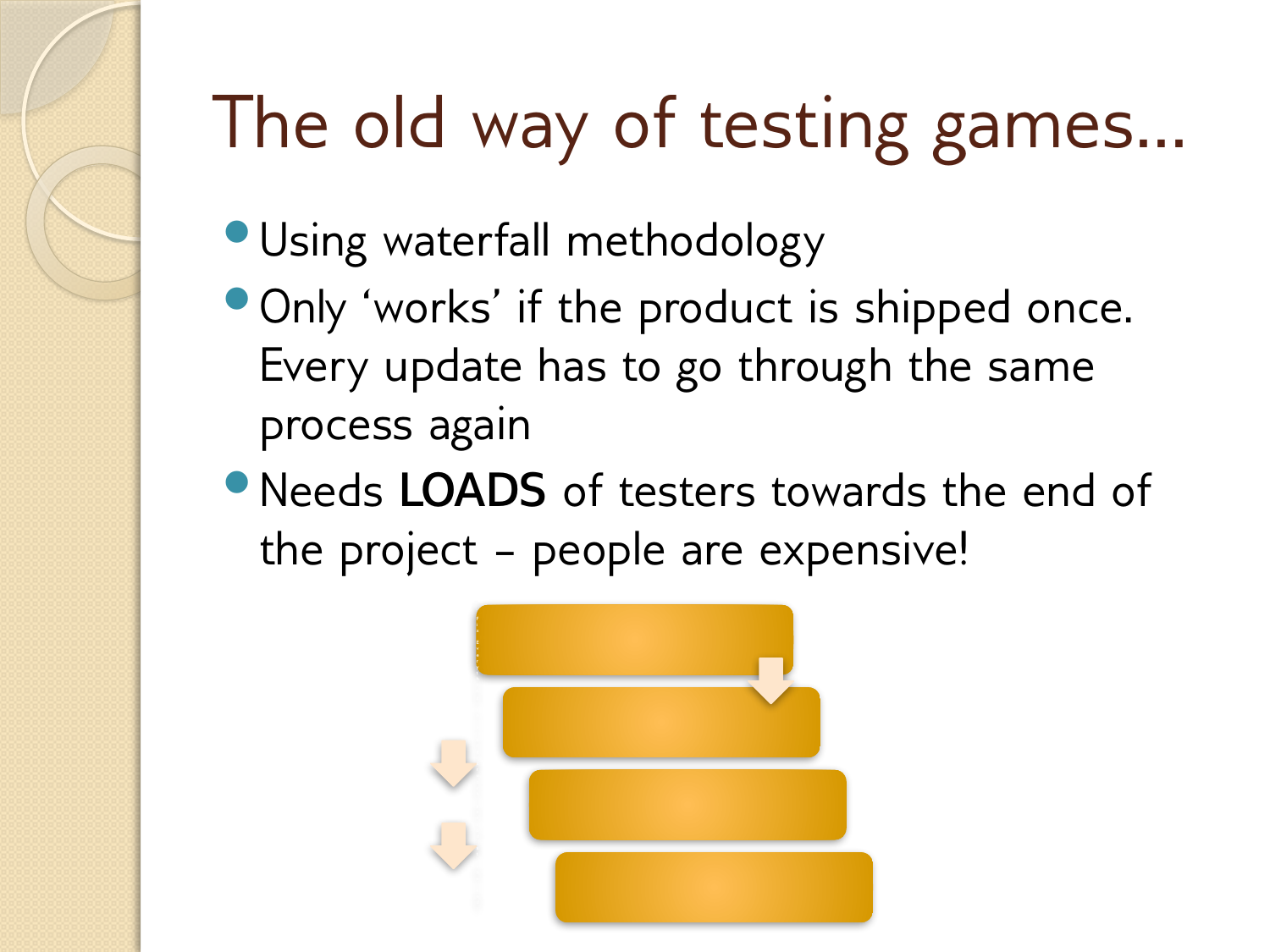

# The old way of testing games...
Using waterfall methodology
Only ‘works’ if the product is shipped once. Every update has to go through the same process again
Needs LOADS of testers towards the end of the project – people are expensive!
Test
Fix Everything in a big crunch period at the end!